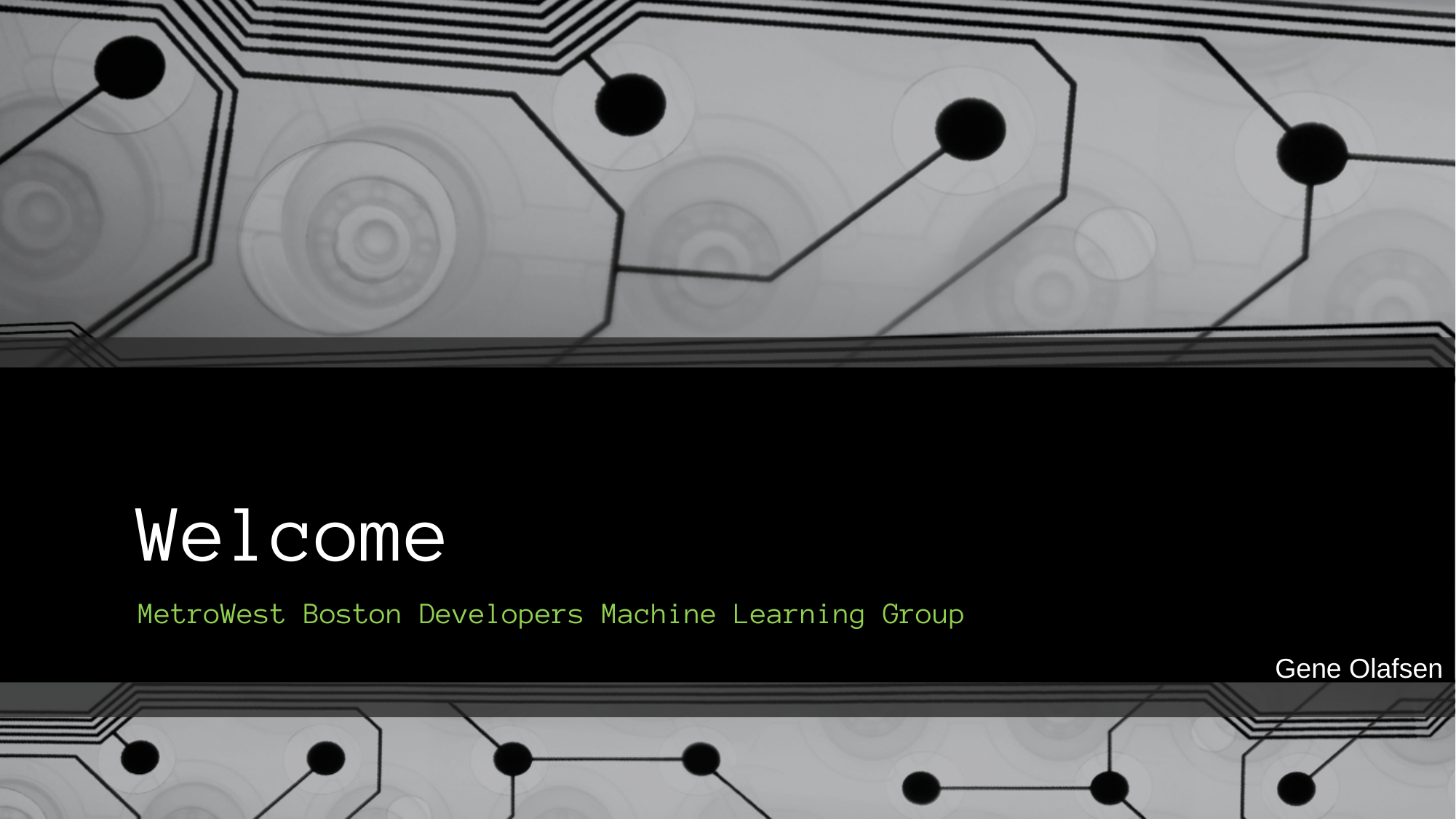

# Welcome
MetroWest Boston Developers Machine Learning Group
Gene Olafsen